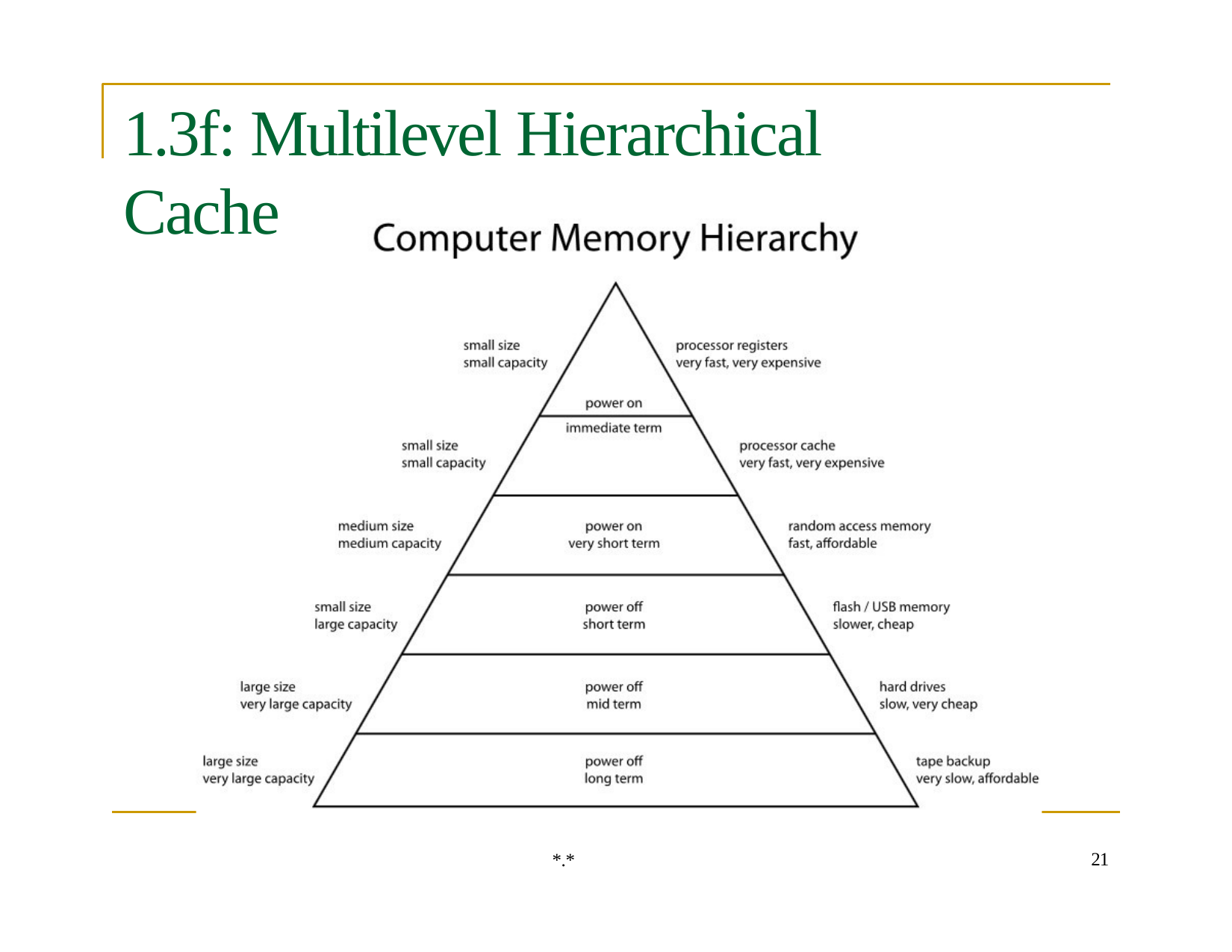

# 1.3f: Multilevel Hierarchical Cache

21
*.*